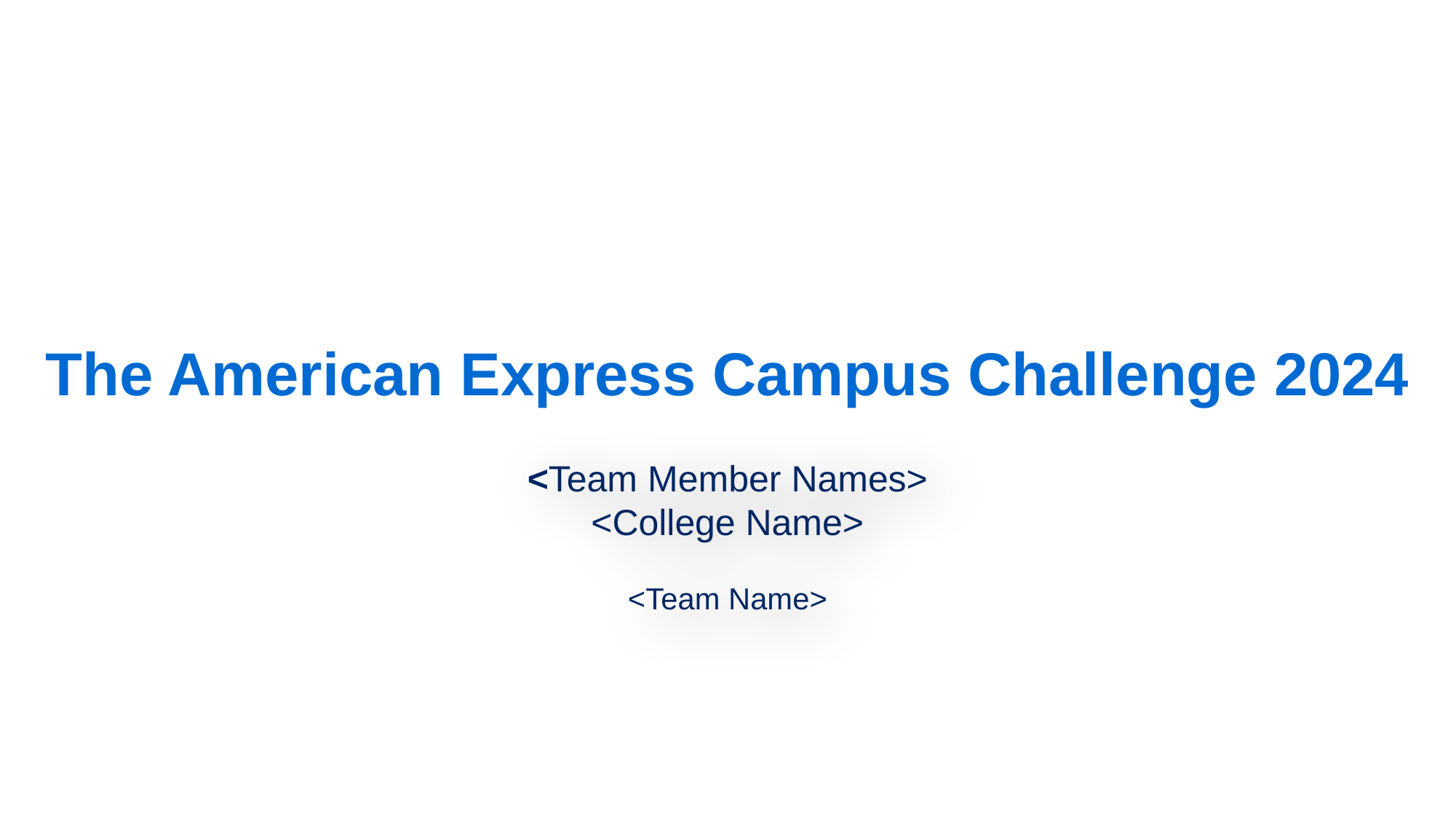

# The American Express Campus Challenge 2024

<Team Member Names>
<College Name>

<Team Name>